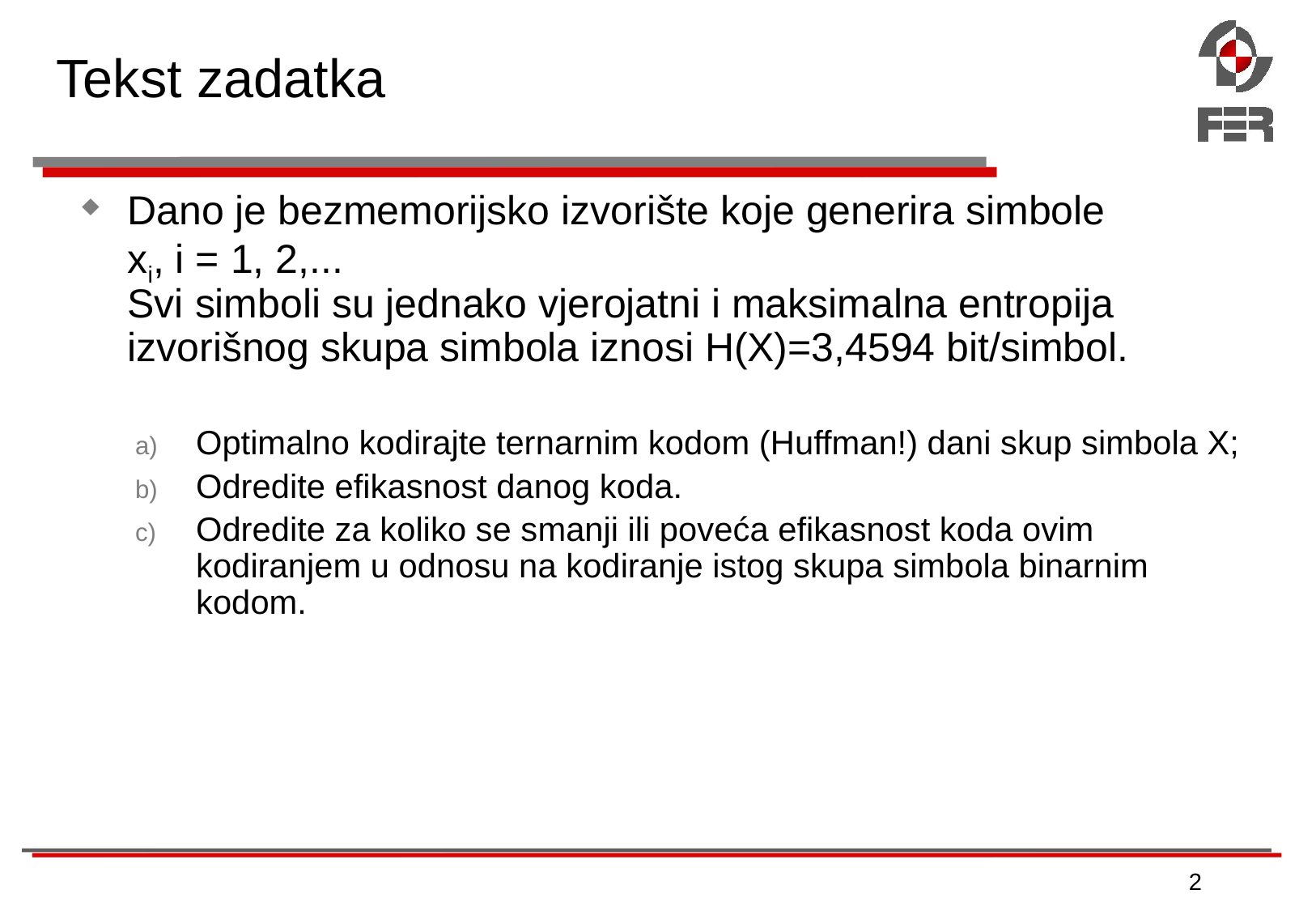

# Tekst zadatka
Dano je bezmemorijsko izvorište koje generira simbole
xi, i = 1, 2,...
Svi simboli su jednako vjerojatni i maksimalna entropija izvorišnog skupa simbola iznosi H(X)=3,4594 bit/simbol.
Optimalno kodirajte ternarnim kodom (Huffman!) dani skup simbola X;
Odredite efikasnost danog koda.
Odredite za koliko se smanji ili poveća efikasnost koda ovim kodiranjem u odnosu na kodiranje istog skupa simbola binarnim kodom.
2